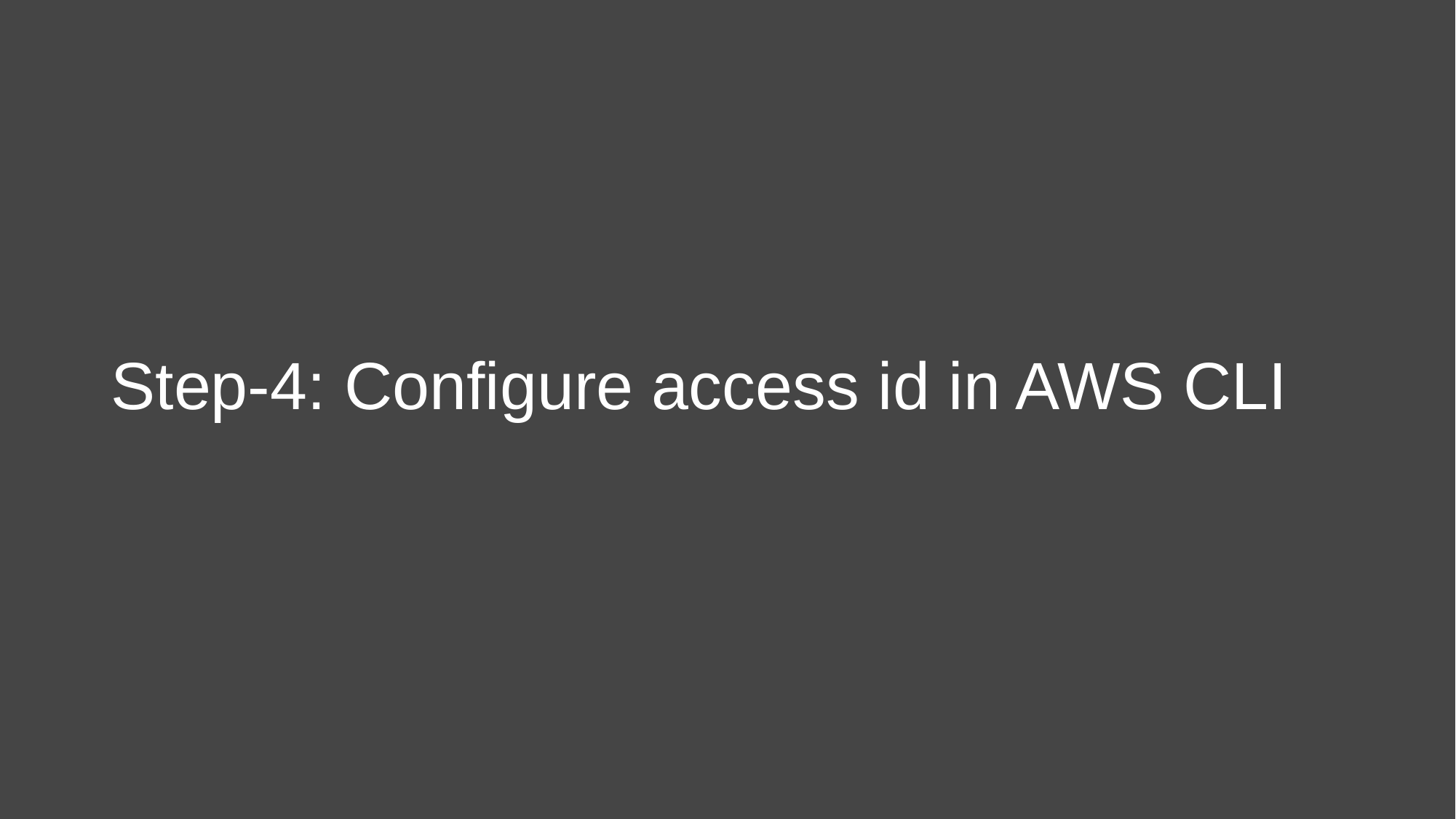

# Step-4: Configure access id in AWS CLI